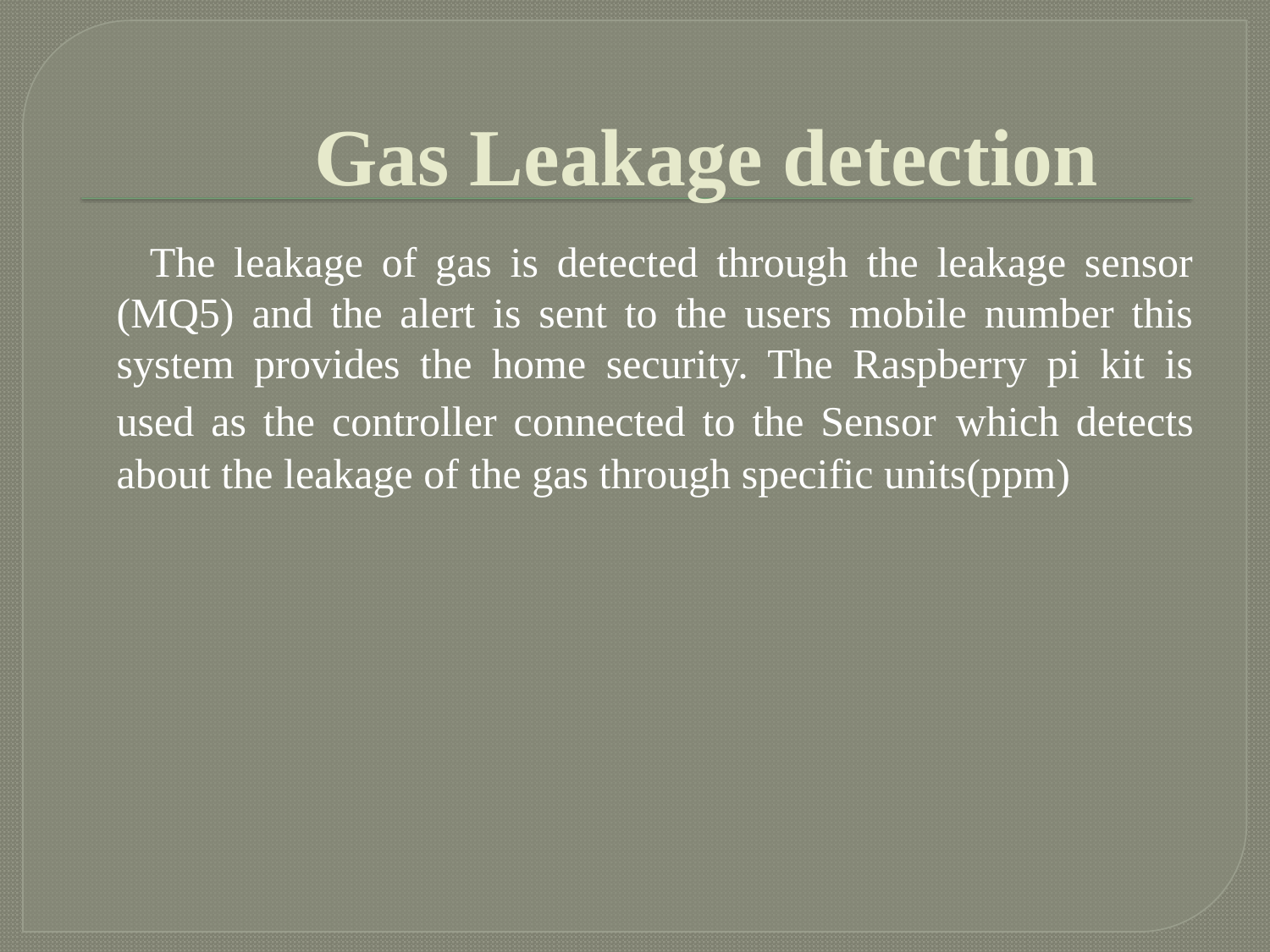

# Gas Leakage detection
    The leakage of gas is detected through the leakage sensor (MQ5) and the alert is sent to the users mobile number this system provides the home security. The Raspberry pi kit is used as the controller connected to the Sensor which detects about the leakage of the gas through specific units(ppm)